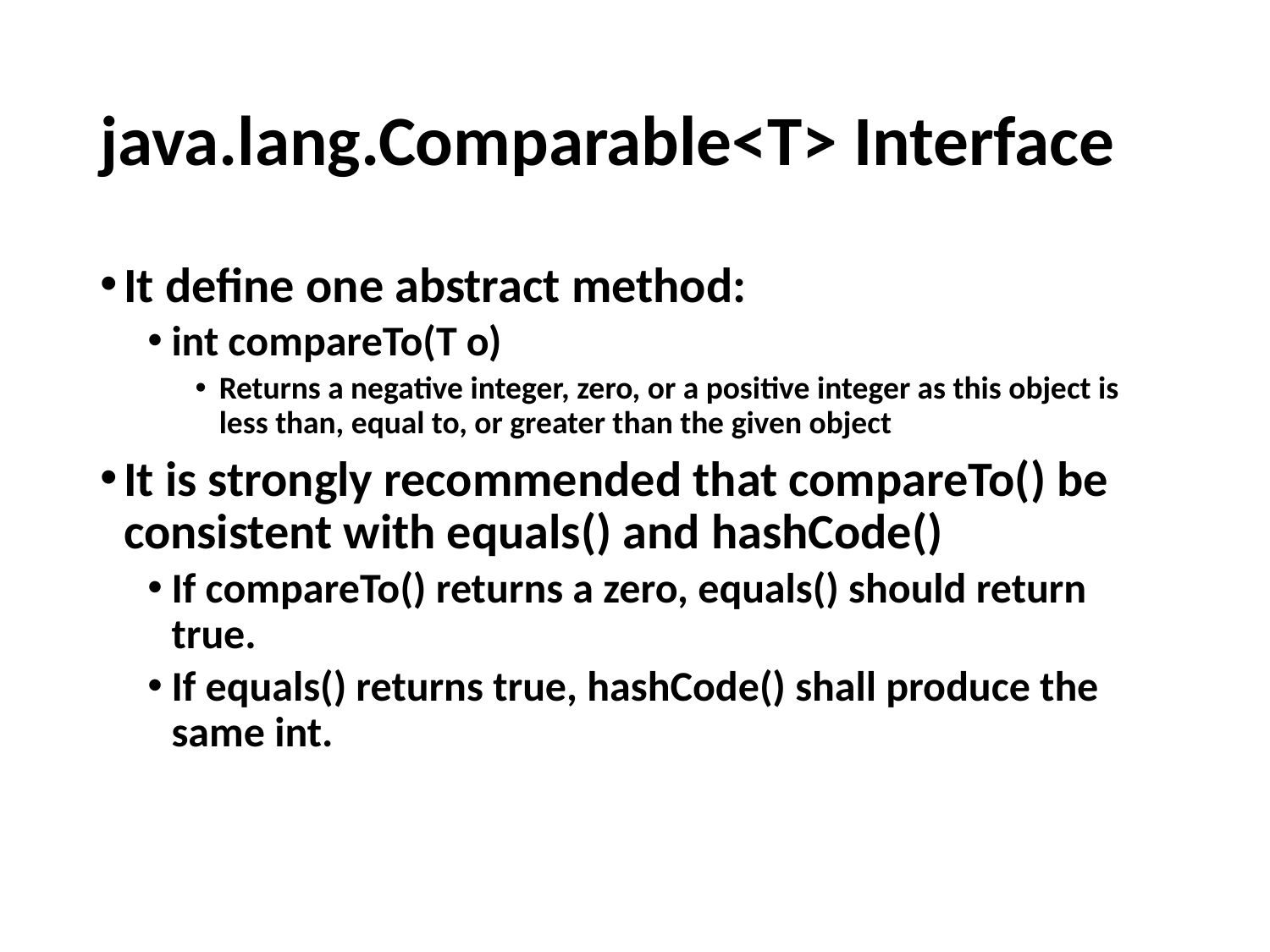

# java.lang.Comparable<T> Interface
It define one abstract method:
int compareTo(T o)
Returns a negative integer, zero, or a positive integer as this object is less than, equal to, or greater than the given object
It is strongly recommended that compareTo() be consistent with equals() and hashCode()
If compareTo() returns a zero, equals() should return true.
If equals() returns true, hashCode() shall produce the same int.